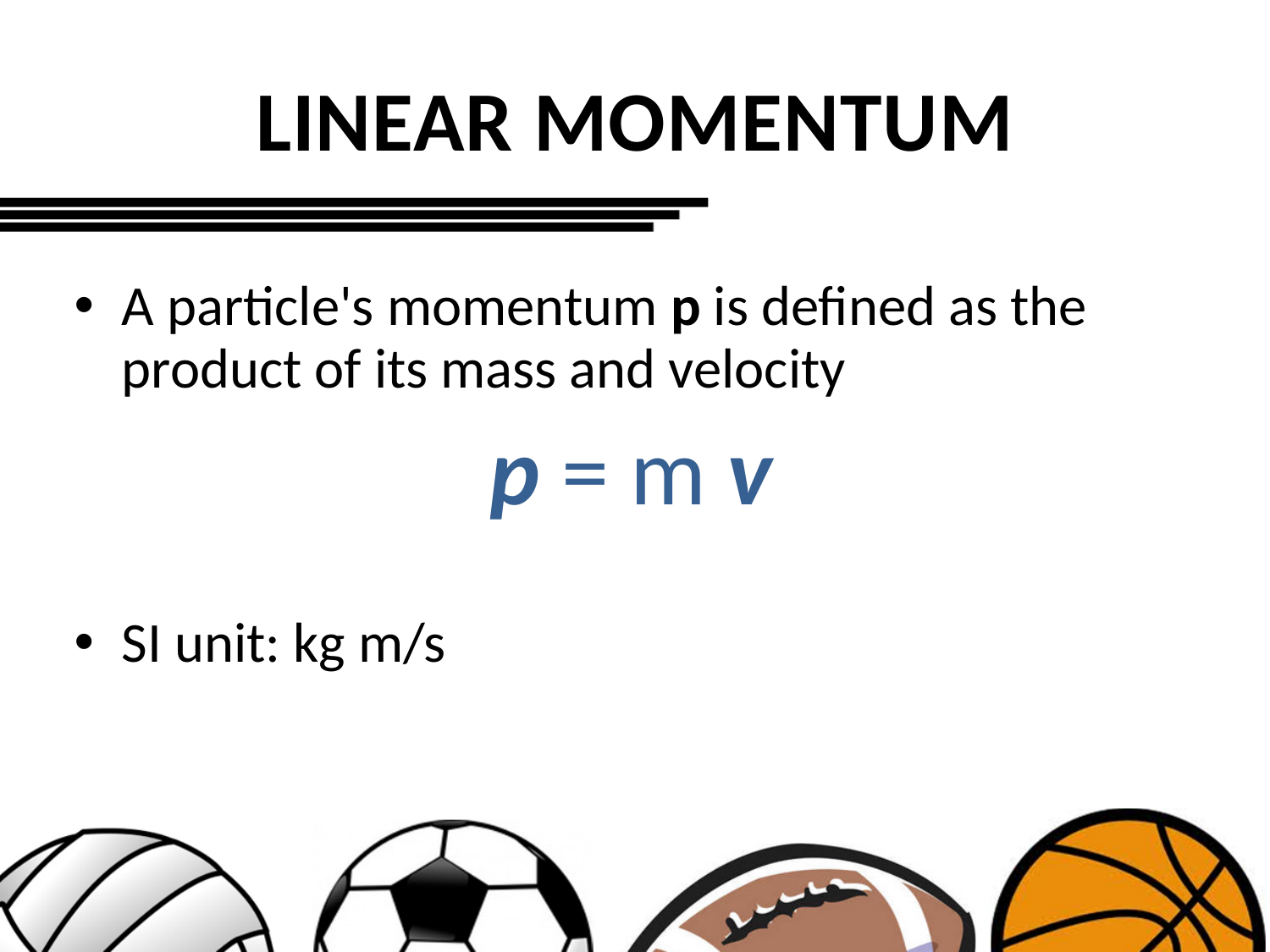

# LINEAR MOMENTUM
A particle's momentum p is defined as the product of its mass and velocity
p = m v

SI unit: kg m/s